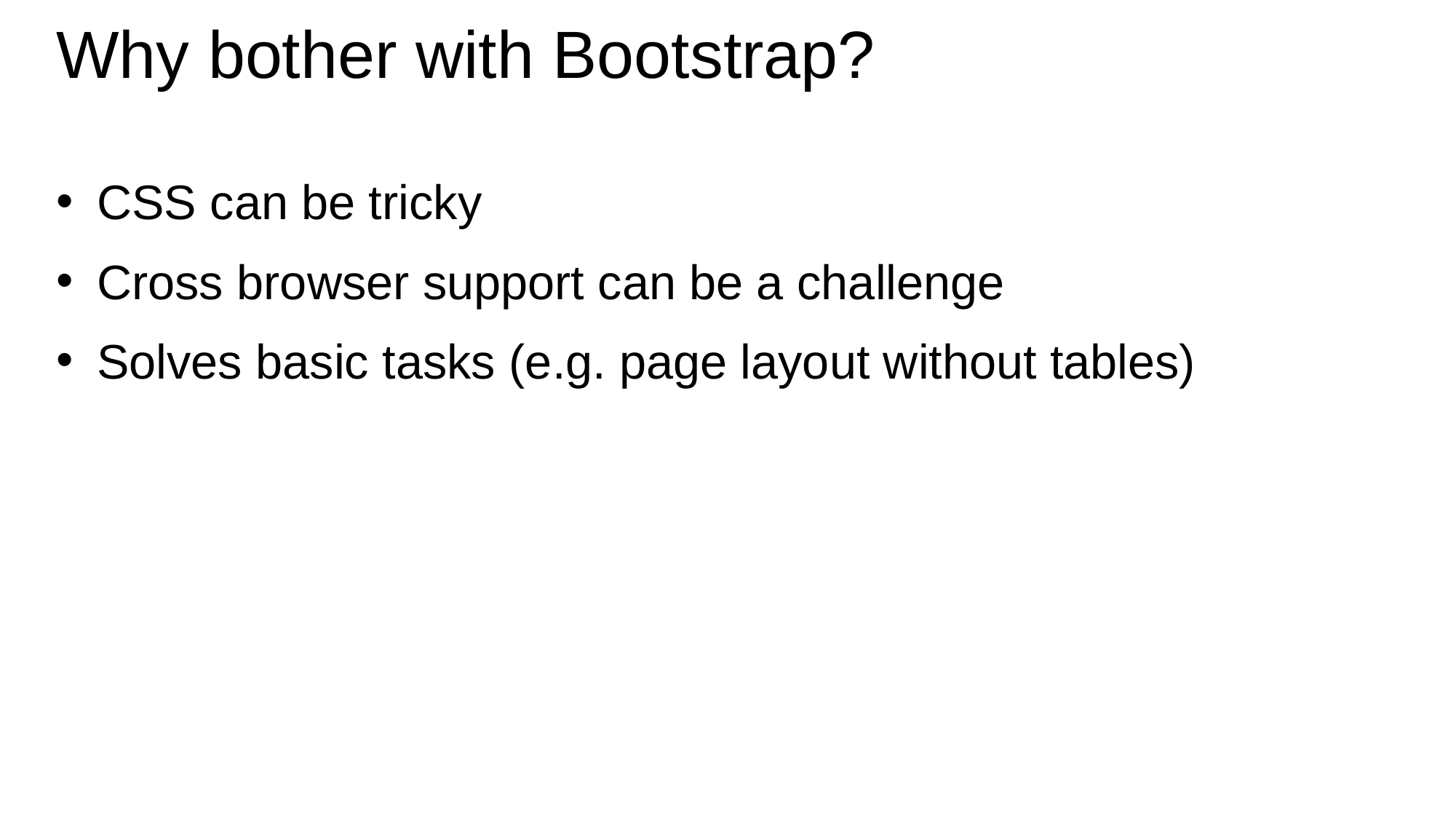

# Why bother with Bootstrap?
CSS can be tricky
Cross browser support can be a challenge
Solves basic tasks (e.g. page layout without tables)